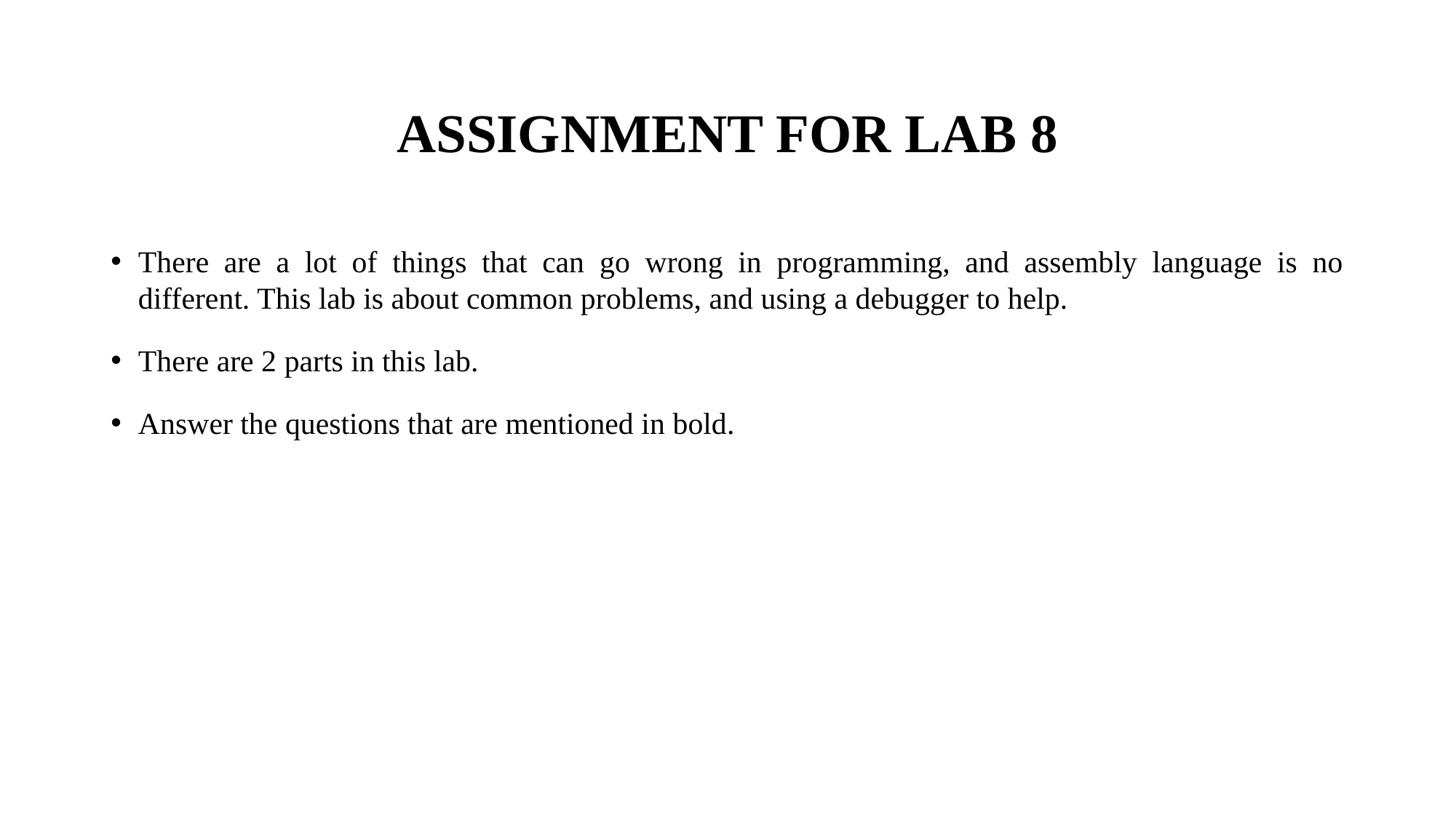

# ASSIGNMENT FOR LAB 8
There are a lot of things that can go wrong in programming, and assembly language is no different. This lab is about common problems, and using a debugger to help.
There are 2 parts in this lab.
Answer the questions that are mentioned in bold.